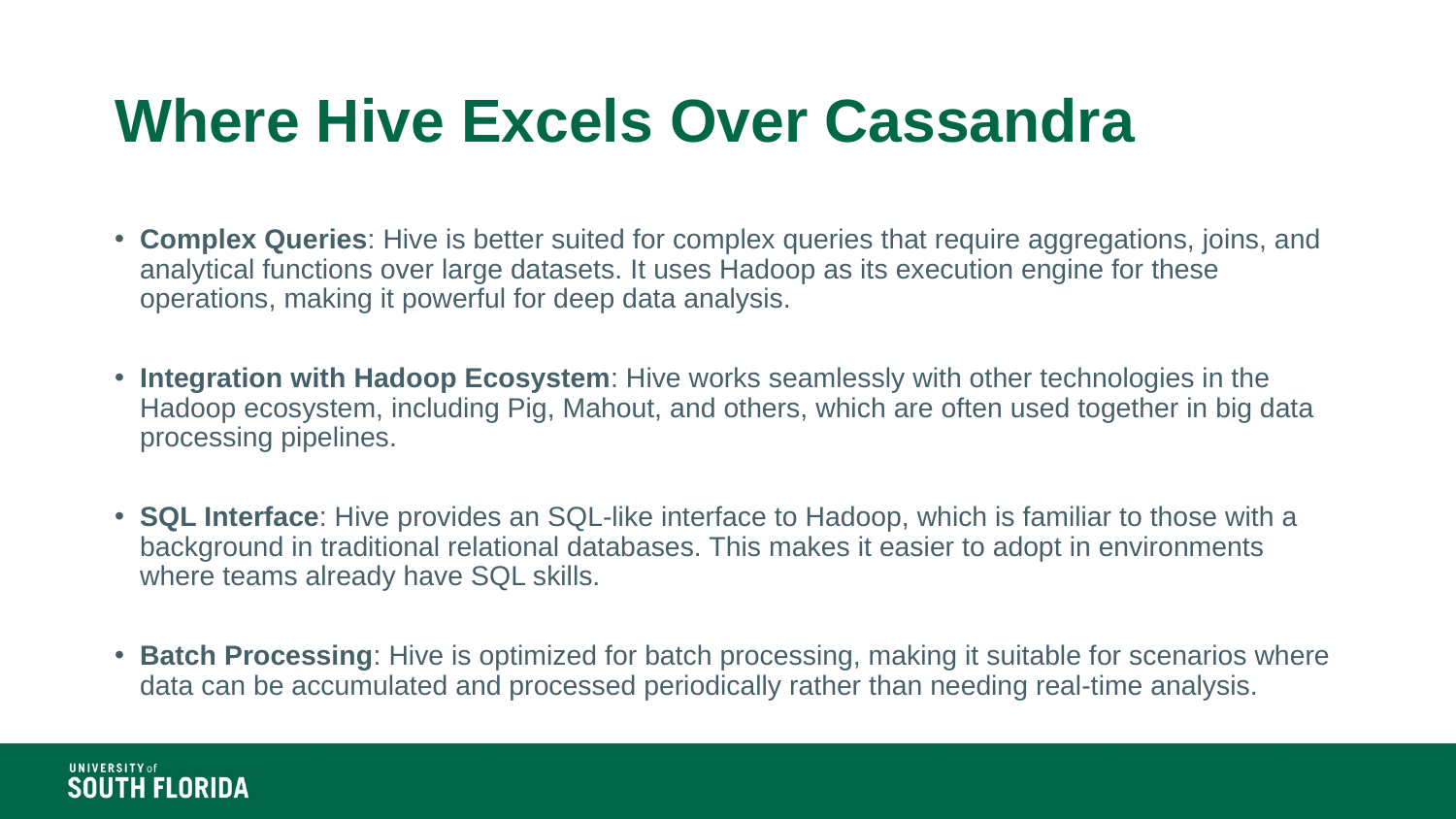

# Where Hive Excels Over Cassandra
Complex Queries: Hive is better suited for complex queries that require aggregations, joins, and analytical functions over large datasets. It uses Hadoop as its execution engine for these operations, making it powerful for deep data analysis.

Integration with Hadoop Ecosystem: Hive works seamlessly with other technologies in the Hadoop ecosystem, including Pig, Mahout, and others, which are often used together in big data processing pipelines.

SQL Interface: Hive provides an SQL-like interface to Hadoop, which is familiar to those with a background in traditional relational databases. This makes it easier to adopt in environments where teams already have SQL skills.

Batch Processing: Hive is optimized for batch processing, making it suitable for scenarios where data can be accumulated and processed periodically rather than needing real-time analysis.